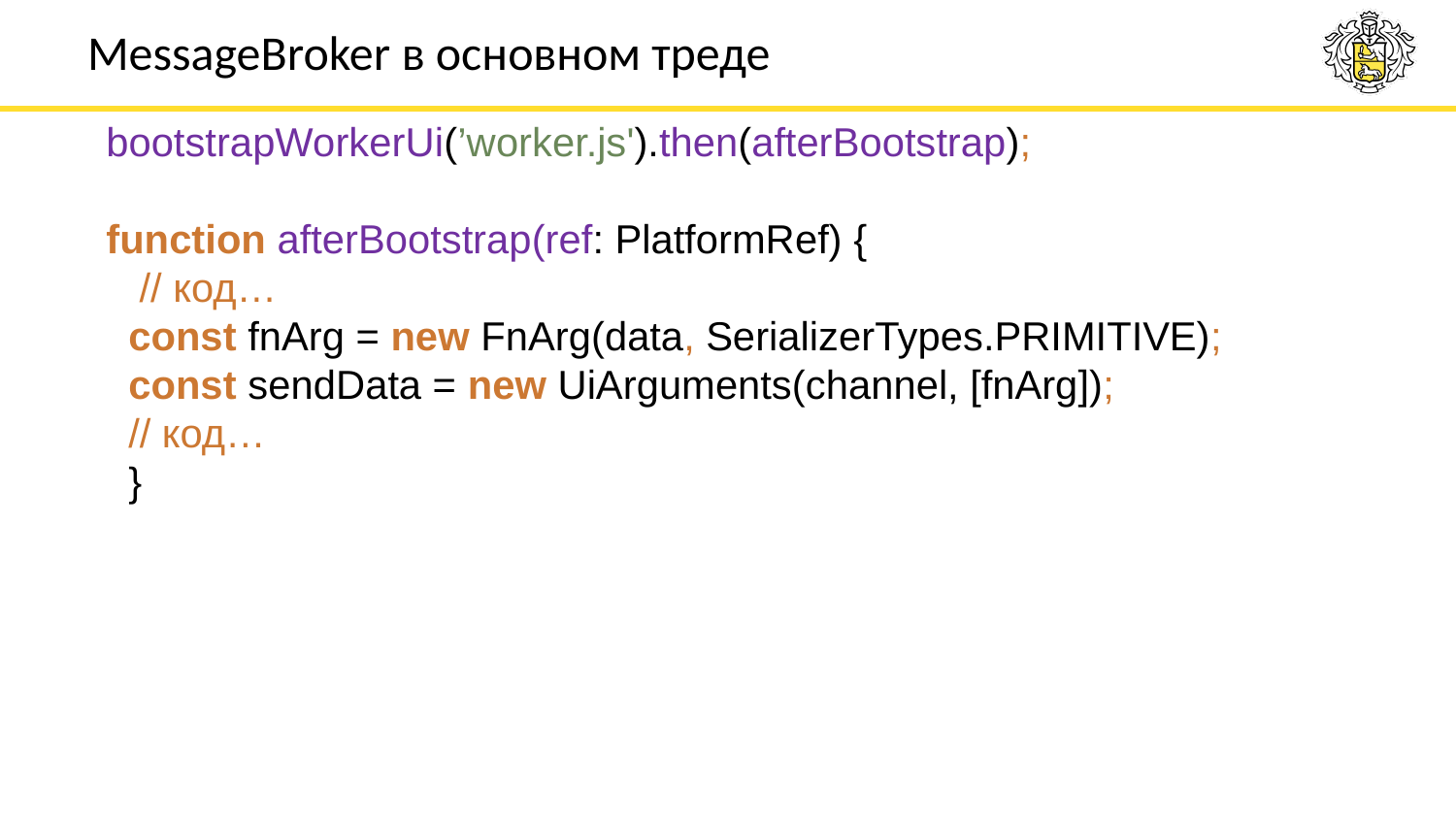

# MessageBroker в основном треде
bootstrapWorkerUi(’worker.js').then(afterBootstrap);
function afterBootstrap(ref: PlatformRef) {
   // код…
  const fnArg = new FnArg(data, SerializerTypes.PRIMITIVE);
  const sendData = new UiArguments(channel, [fnArg]);
  // код…
  }